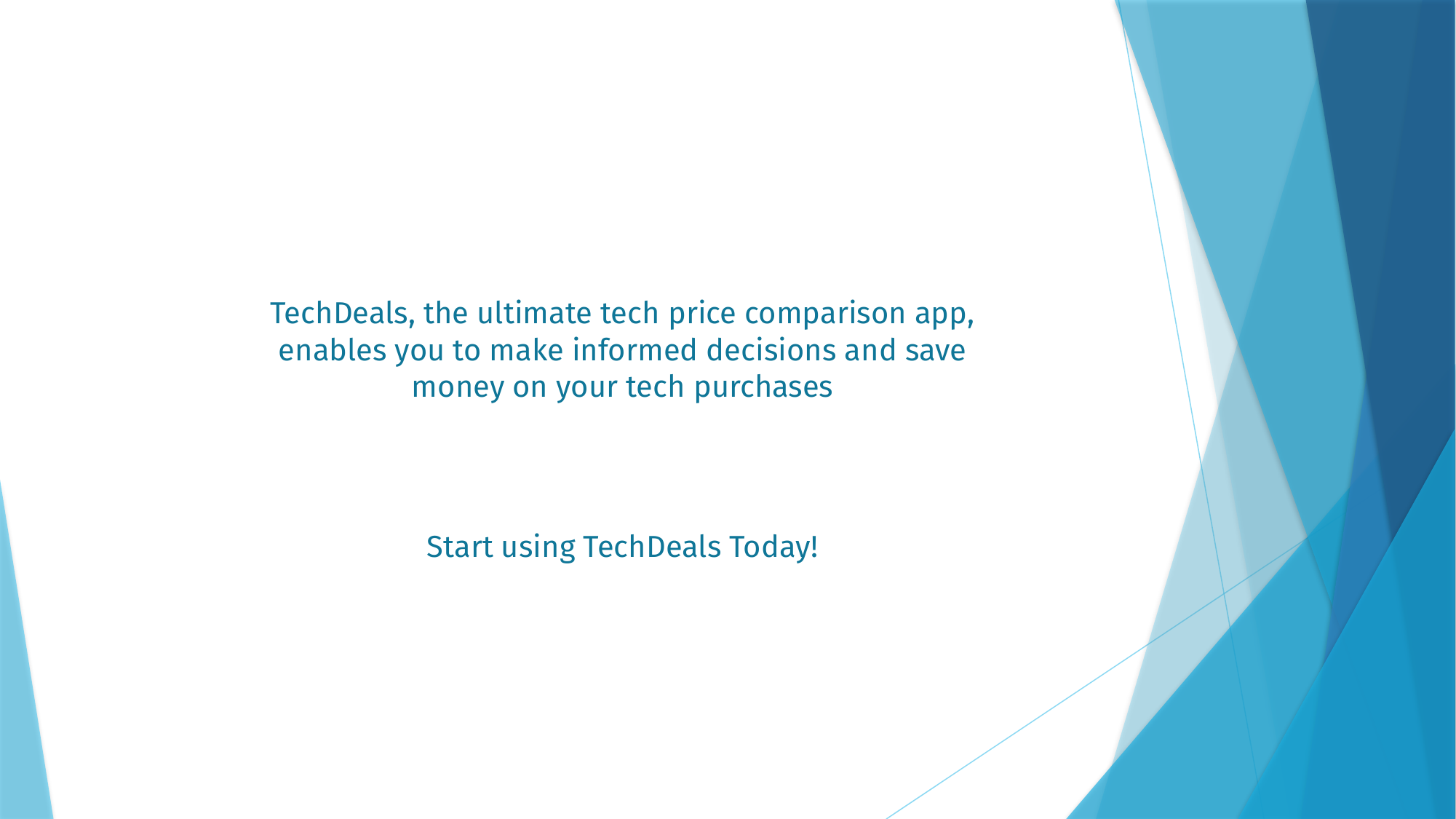

TechDeals, the ultimate tech price comparison app, enables you to make informed decisions and save money on your tech purchases
Start using TechDeals Today!